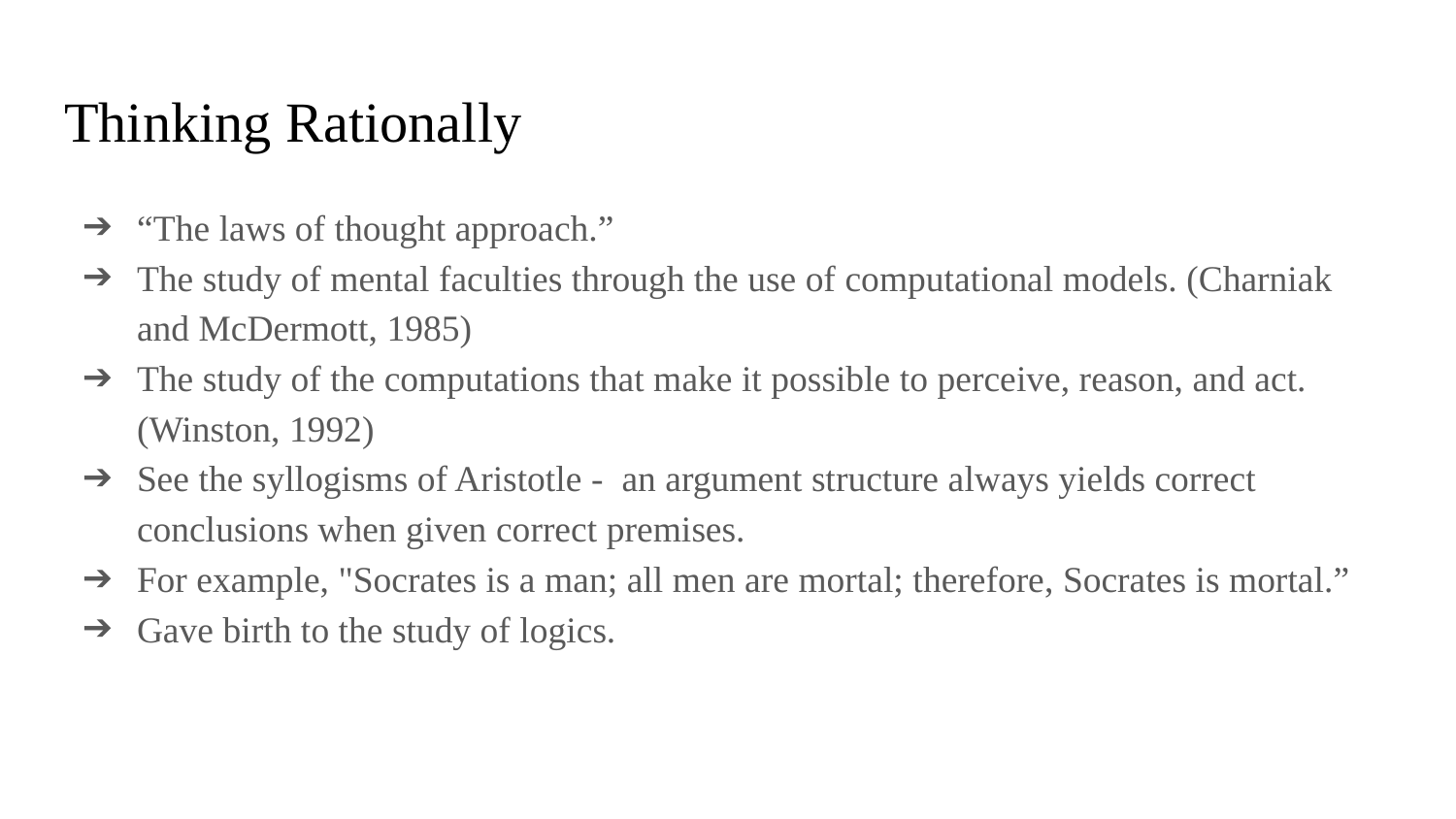

# Thinking Rationally
“The laws of thought approach.”
The study of mental faculties through the use of computational models. (Charniak and McDermott, 1985)
The study of the computations that make it possible to perceive, reason, and act. (Winston, 1992)
See the syllogisms of Aristotle -  an argument structure always yields correct conclusions when given correct premises.
For example, "Socrates is a man; all men are mortal; therefore, Socrates is mortal.”
Gave birth to the study of logics.